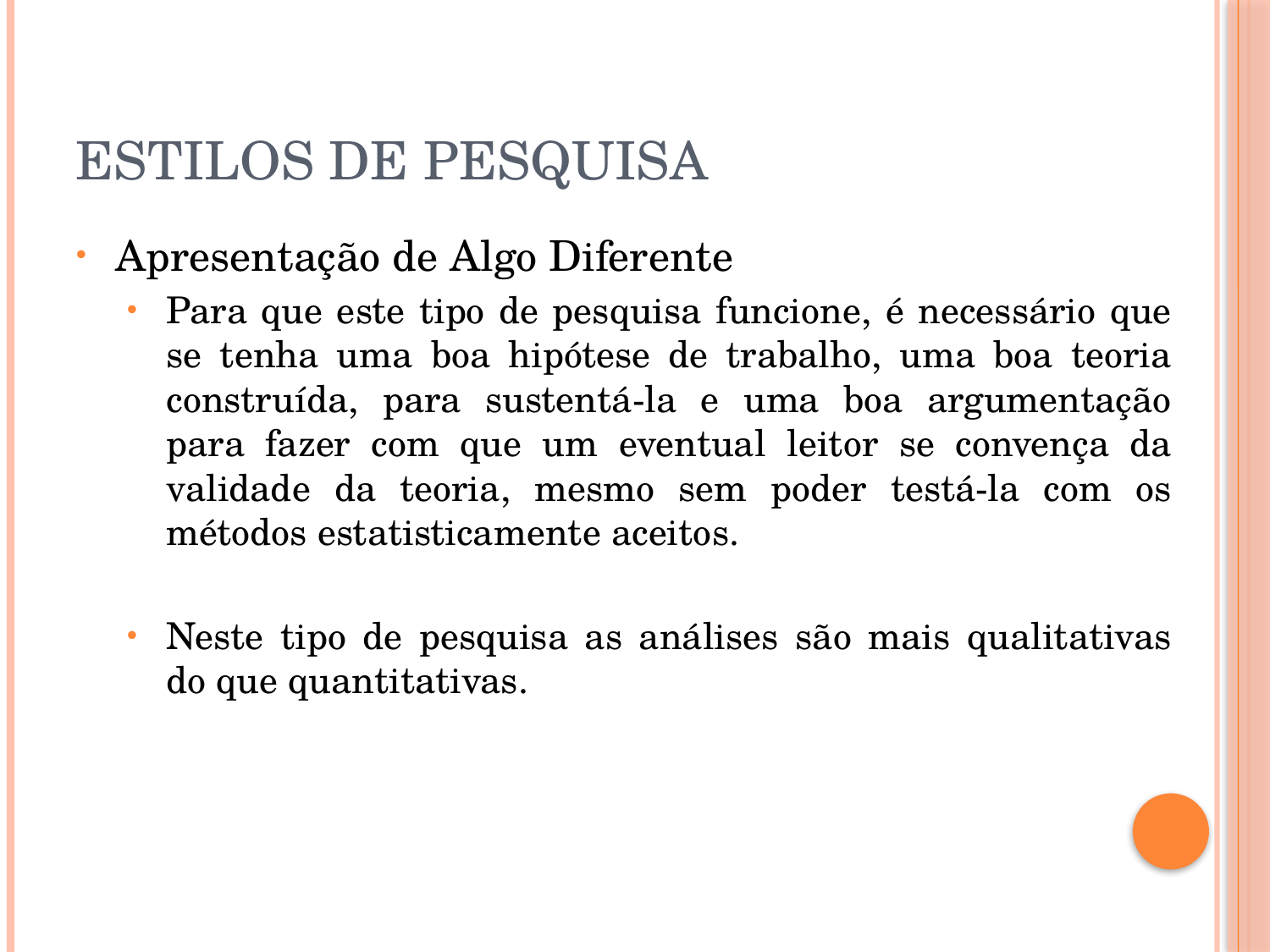

# Estilos de pesquisa
Apresentação de Algo Diferente
Para que este tipo de pesquisa funcione, é necessário que se tenha uma boa hipótese de trabalho, uma boa teoria construída, para sustentá-la e uma boa argumentação para fazer com que um eventual leitor se convença da validade da teoria, mesmo sem poder testá-la com os métodos estatisticamente aceitos.

Neste tipo de pesquisa as análises são mais qualitativas do que quantitativas.